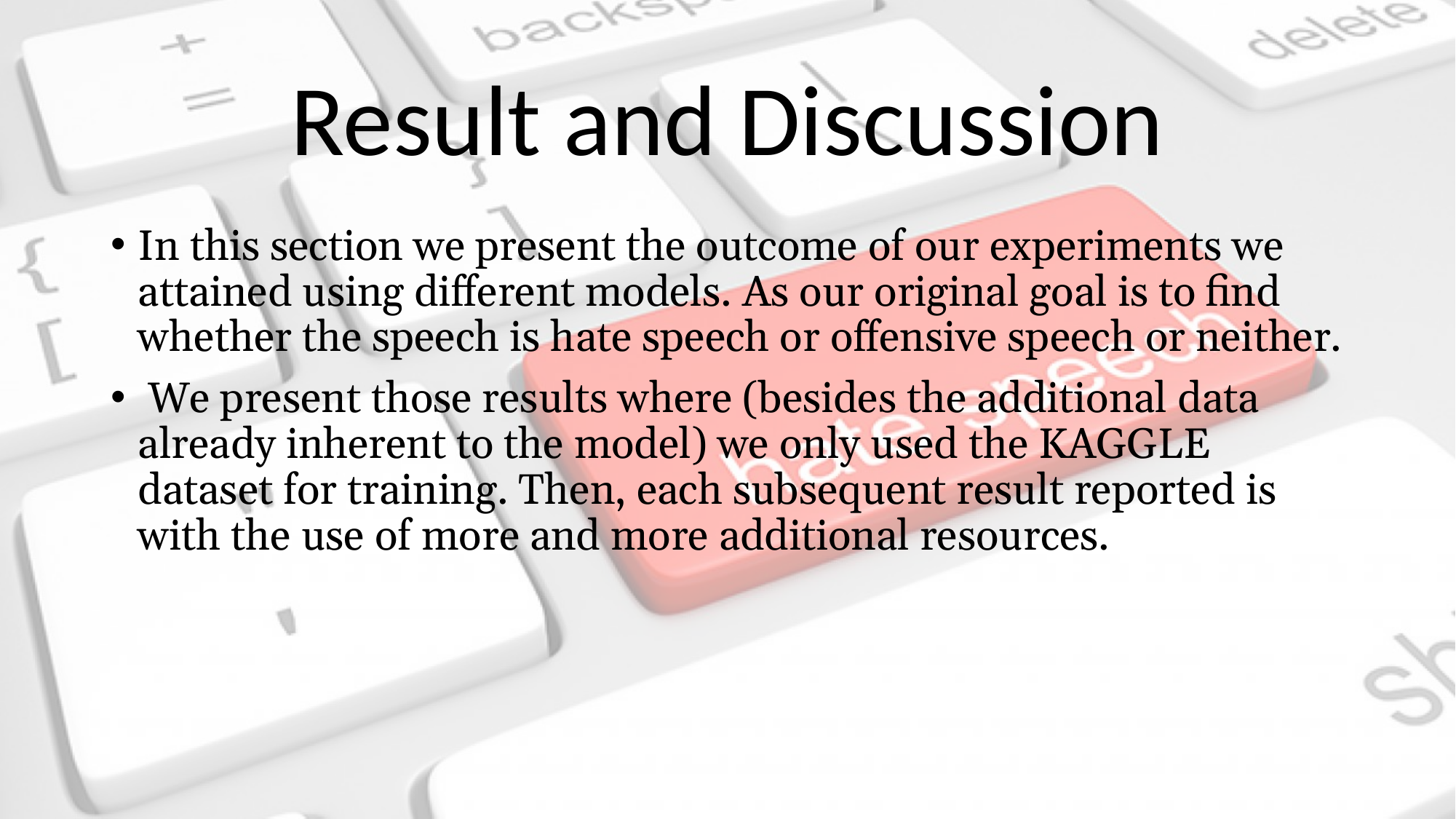

# Result and Discussion
In this section we present the outcome of our experiments we attained using different models. As our original goal is to find whether the speech is hate speech or offensive speech or neither.
 We present those results where (besides the additional data already inherent to the model) we only used the KAGGLE dataset for training. Then, each subsequent result reported is with the use of more and more additional resources.